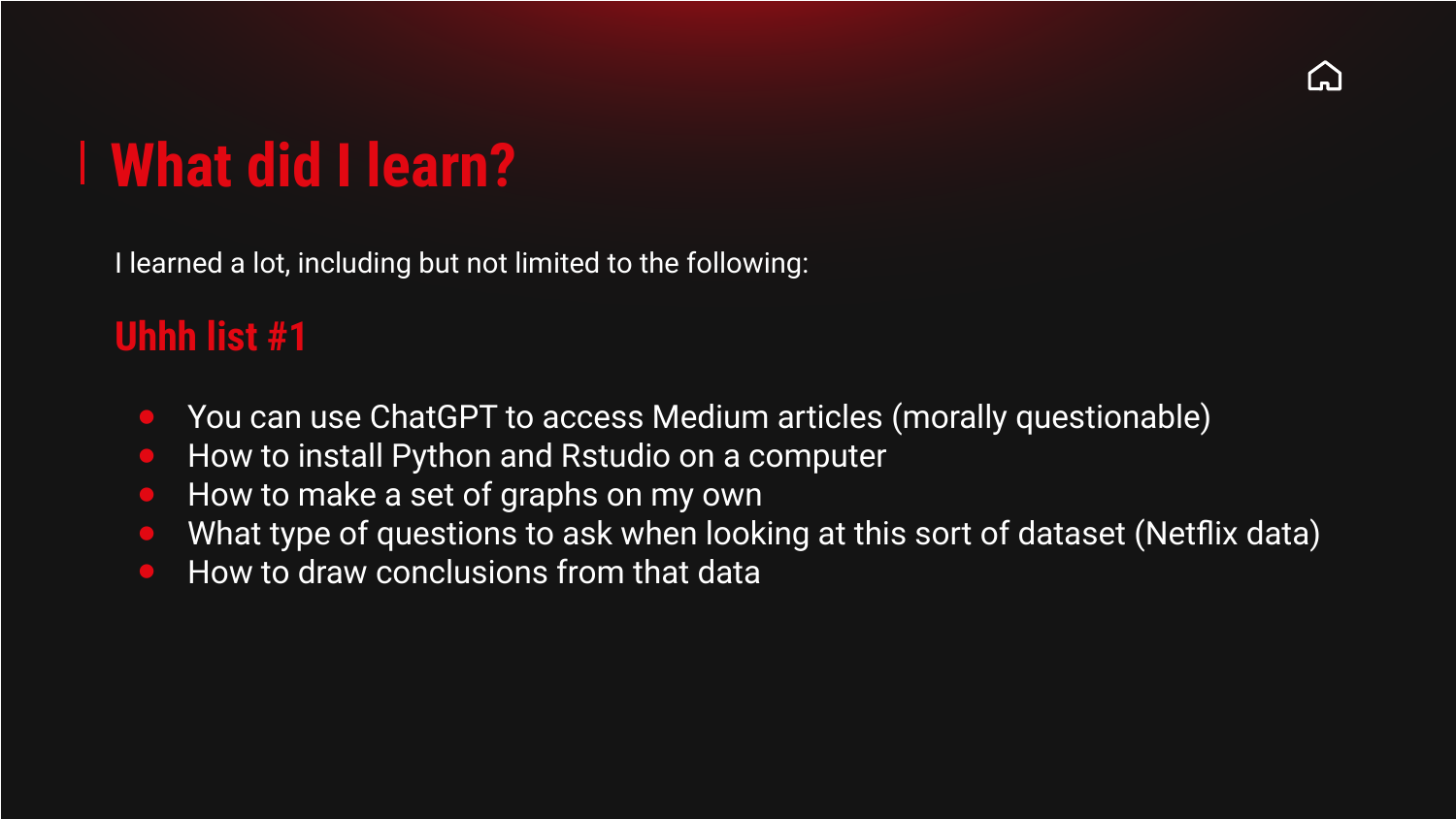

# What did I learn?
I learned a lot, including but not limited to the following:
Uhhh list #1
You can use ChatGPT to access Medium articles (morally questionable)
How to install Python and Rstudio on a computer
How to make a set of graphs on my own
What type of questions to ask when looking at this sort of dataset (Netflix data)
How to draw conclusions from that data